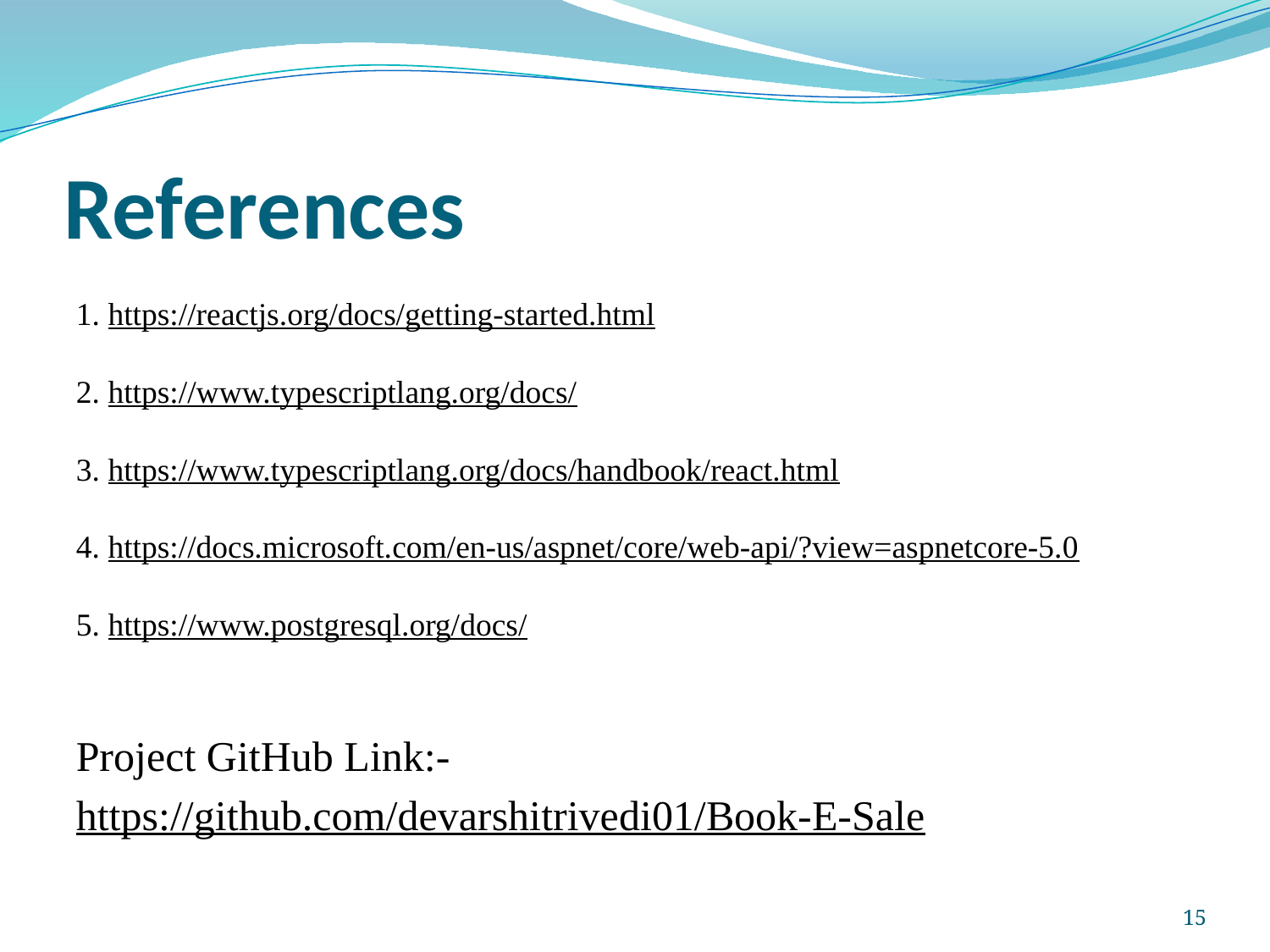

# References
1. https://reactjs.org/docs/getting-started.html
2. https://www.typescriptlang.org/docs/
3. https://www.typescriptlang.org/docs/handbook/react.html
4. https://docs.microsoft.com/en-us/aspnet/core/web-api/?view=aspnetcore-5.0
5. https://www.postgresql.org/docs/

Project GitHub Link:-
https://github.com/devarshitrivedi01/Book-E-Sale
15